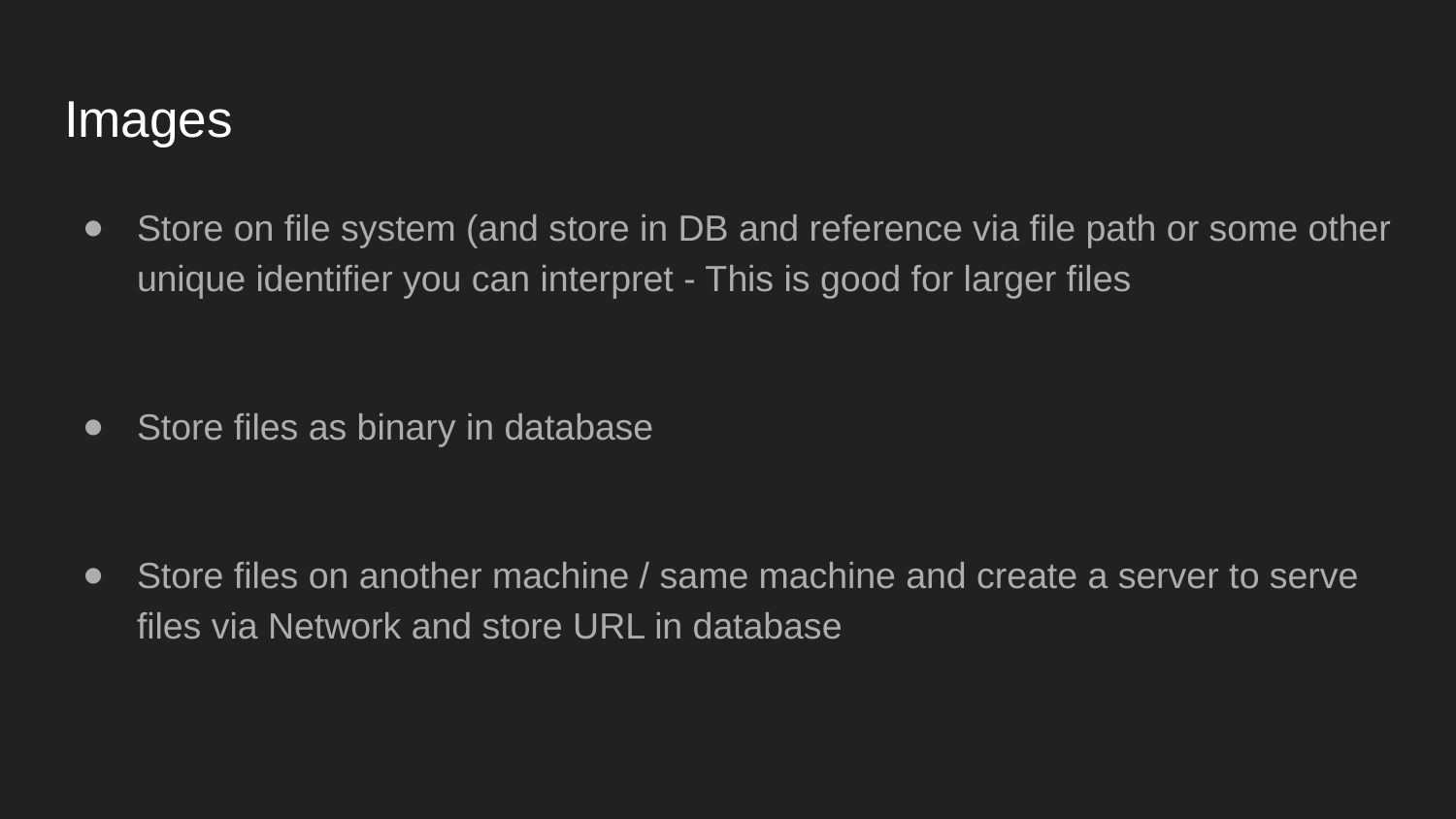

# Images
Store on file system (and store in DB and reference via file path or some other unique identifier you can interpret - This is good for larger files

Store files as binary in database

Store files on another machine / same machine and create a server to serve files via Network and store URL in database